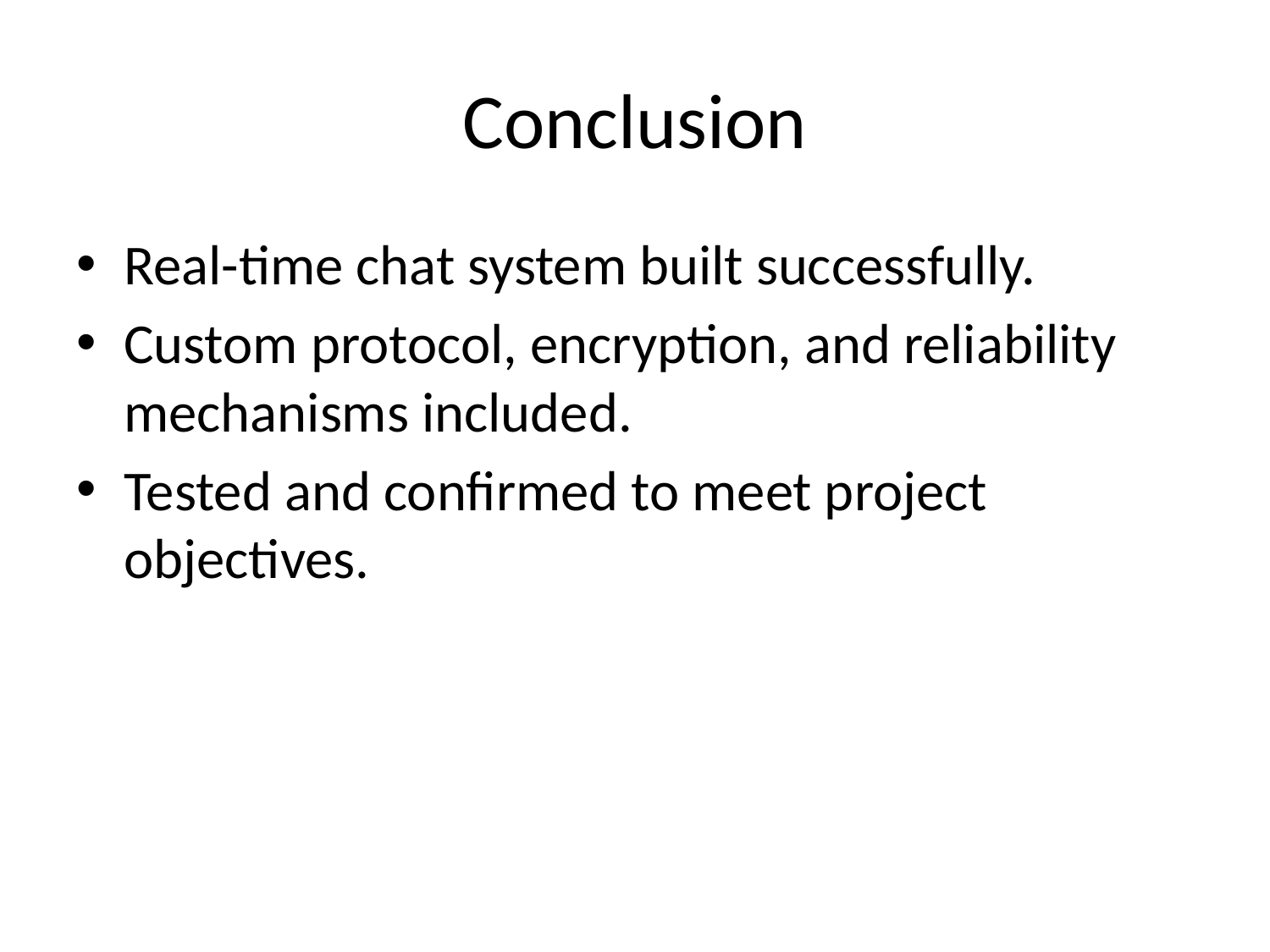

# Conclusion
Real-time chat system built successfully.
Custom protocol, encryption, and reliability mechanisms included.
Tested and confirmed to meet project objectives.